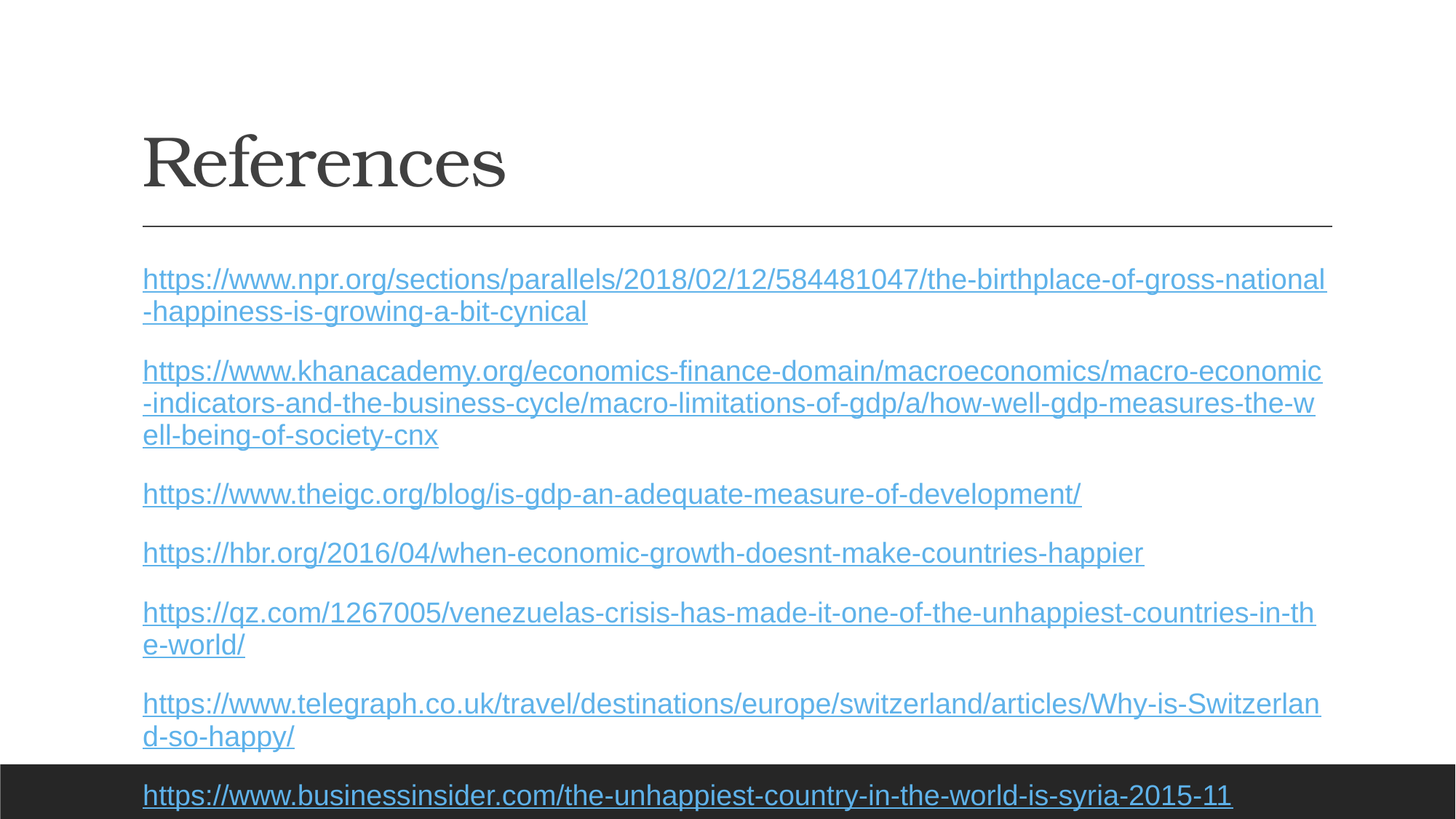

# References
https://www.npr.org/sections/parallels/2018/02/12/584481047/the-birthplace-of-gross-national-happiness-is-growing-a-bit-cynical
https://www.khanacademy.org/economics-finance-domain/macroeconomics/macro-economic-indicators-and-the-business-cycle/macro-limitations-of-gdp/a/how-well-gdp-measures-the-well-being-of-society-cnx
https://www.theigc.org/blog/is-gdp-an-adequate-measure-of-development/
https://hbr.org/2016/04/when-economic-growth-doesnt-make-countries-happier
https://qz.com/1267005/venezuelas-crisis-has-made-it-one-of-the-unhappiest-countries-in-the-world/
https://www.telegraph.co.uk/travel/destinations/europe/switzerland/articles/Why-is-Switzerland-so-happy/
https://www.businessinsider.com/the-unhappiest-country-in-the-world-is-syria-2015-11